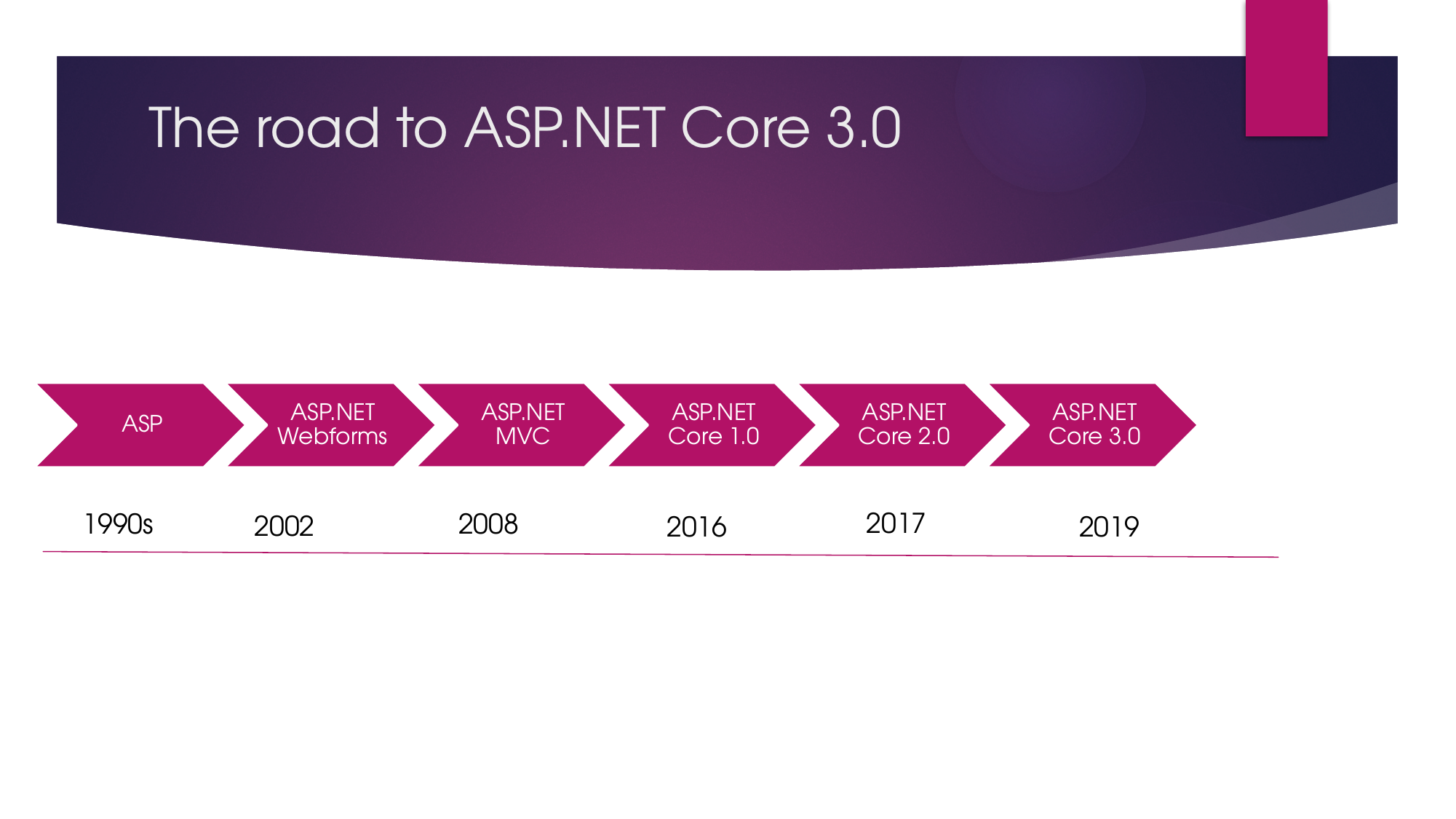

ASP
ASP.NET Webforms
ASP.NET MVC
ASP.NET Core 1.0
ASP.NET Core 2.0
ASP.NET Core 3.0
# The road to ASP.NET Core 3.0
2017
2008
1990s
2002
2016
2019